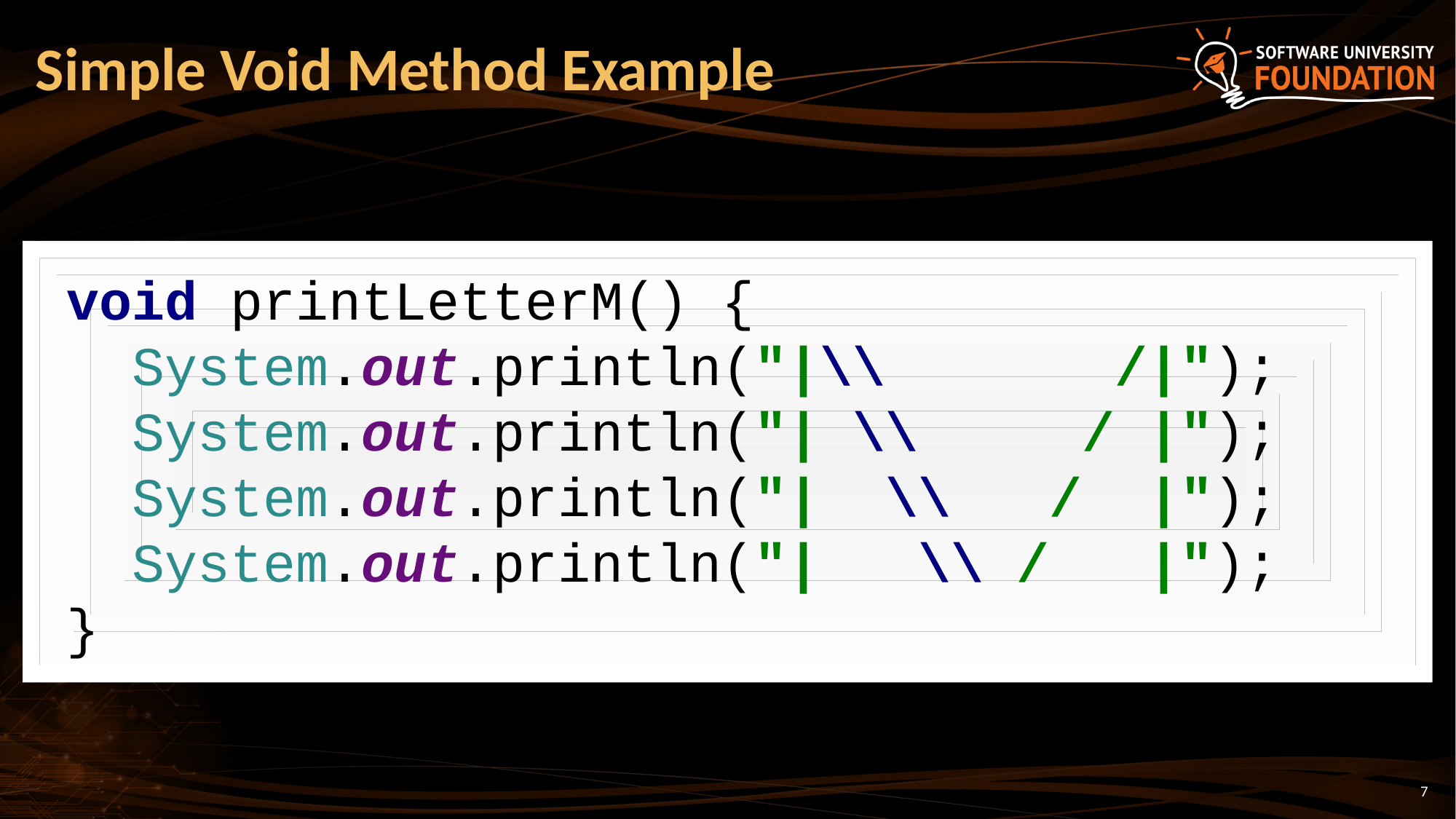

# Simple Void Method Example

 void printLetterM() {
   System.out.println("|\\       /|");
   System.out.println("| \\     / |");
   System.out.println("|  \\   /  |");
   System.out.println("|   \\ /   |");
 }
7